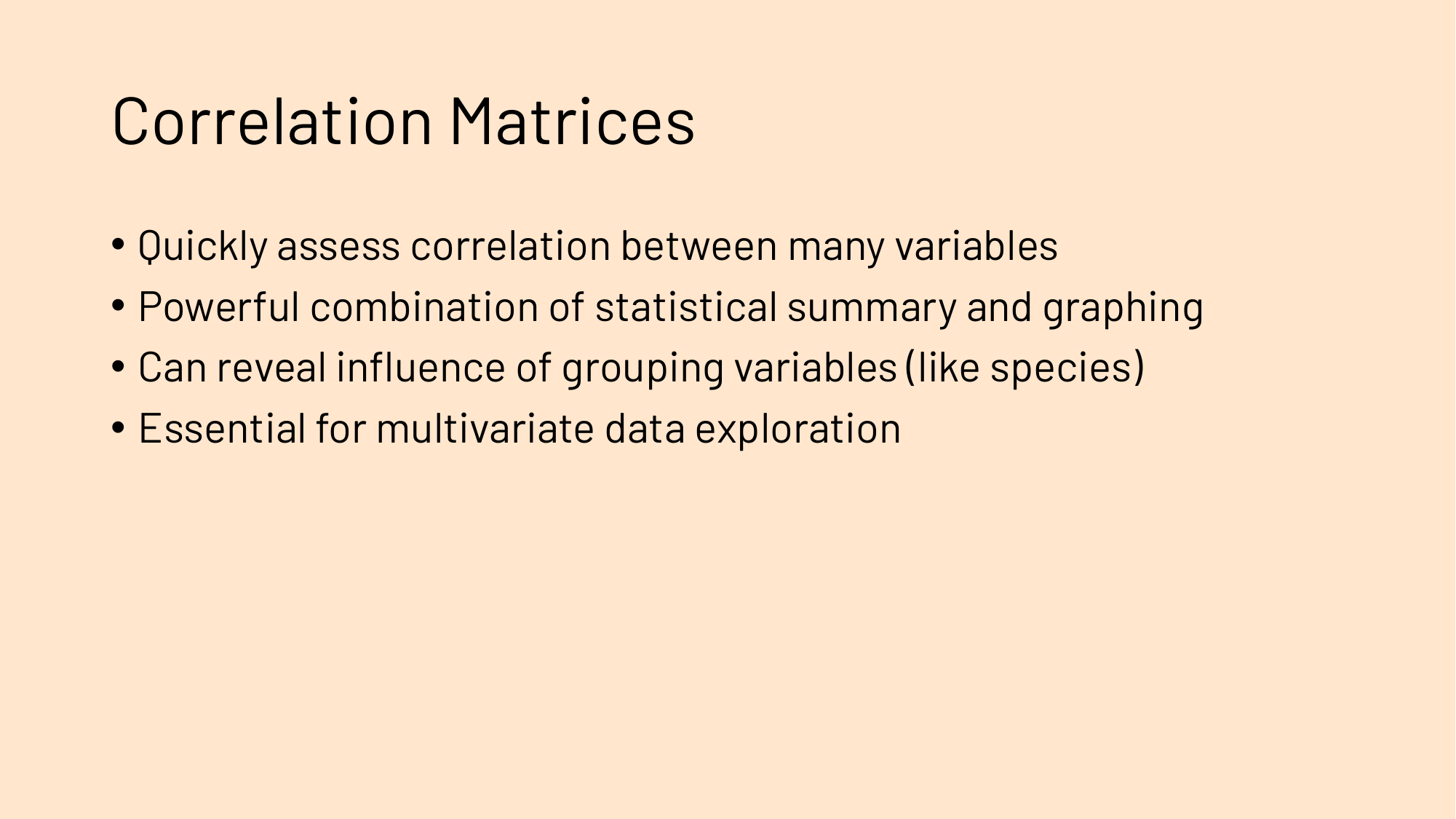

# Correlation Matrices
Quickly assess correlation between many variables
Powerful combination of statistical summary and graphing
Can reveal influence of grouping variables (like species)
Essential for multivariate data exploration